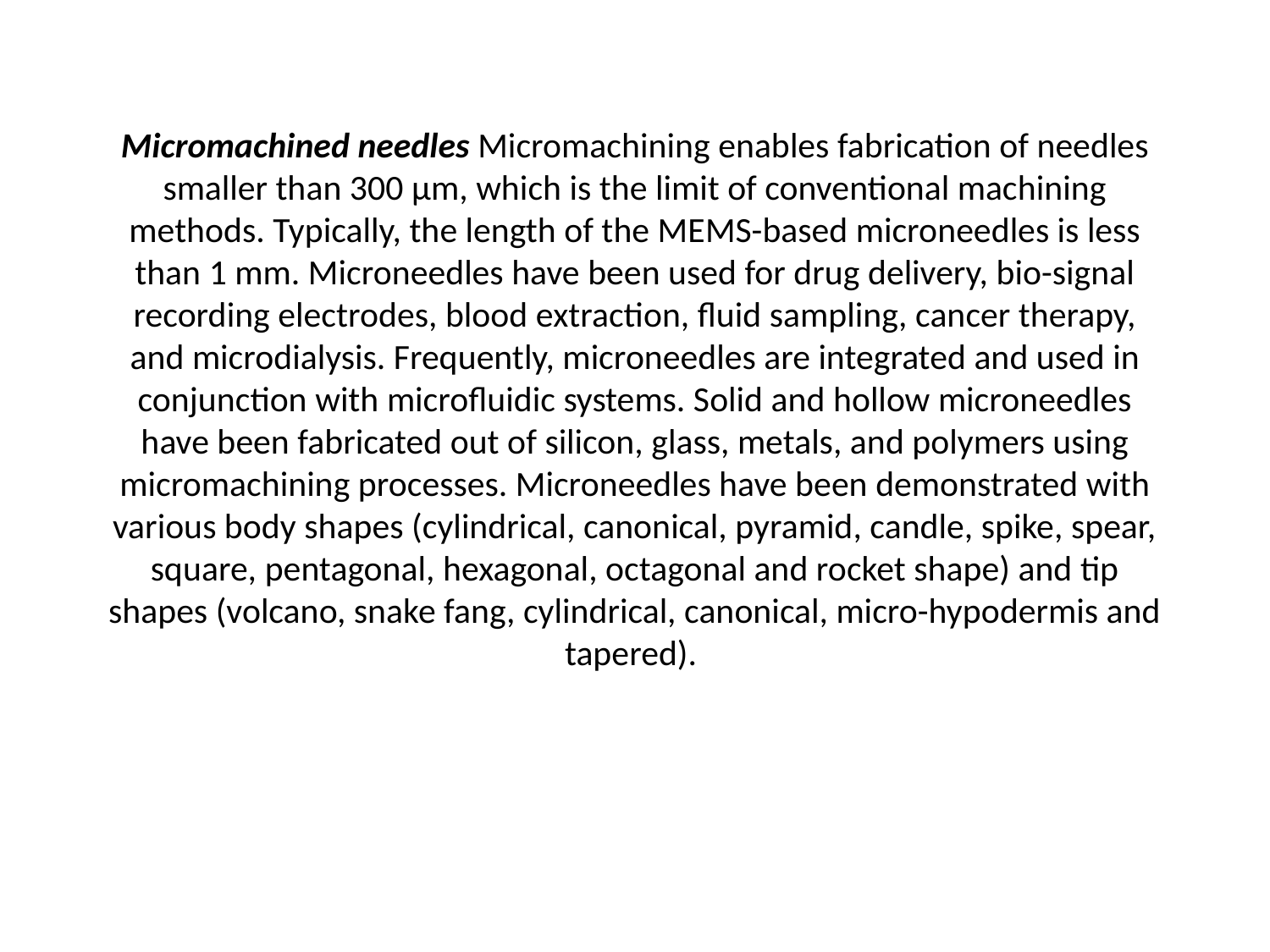

# Micromachined needles Micromachining enables fabrication of needles smaller than 300 µm, which is the limit of conventional machining methods. Typically, the length of the MEMS-based microneedles is less than 1 mm. Microneedles have been used for drug delivery, bio-signal recording electrodes, blood extraction, fluid sampling, cancer therapy, and microdialysis. Frequently, microneedles are integrated and used in conjunction with microfluidic systems. Solid and hollow microneedles have been fabricated out of silicon, glass, metals, and polymers using micromachining processes. Microneedles have been demonstrated with various body shapes (cylindrical, canonical, pyramid, candle, spike, spear, square, pentagonal, hexagonal, octagonal and rocket shape) and tip shapes (volcano, snake fang, cylindrical, canonical, micro-hypodermis and tapered).